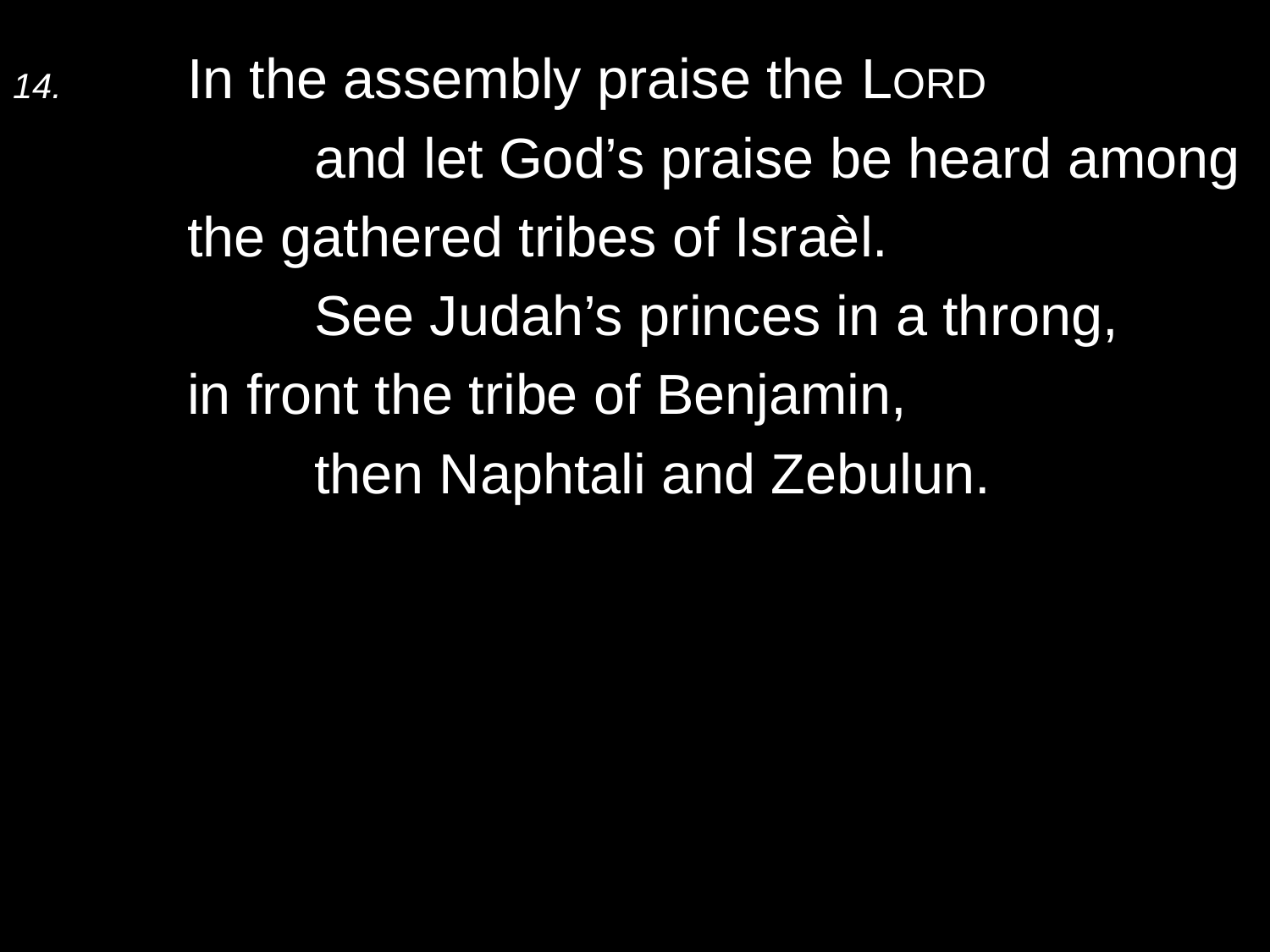

14.	In the assembly praise the Lord
		and let God’s praise be heard among
	the gathered tribes of Israèl.
		See Judah’s princes in a throng,
	in front the tribe of Benjamin,
		then Naphtali and Zebulun.